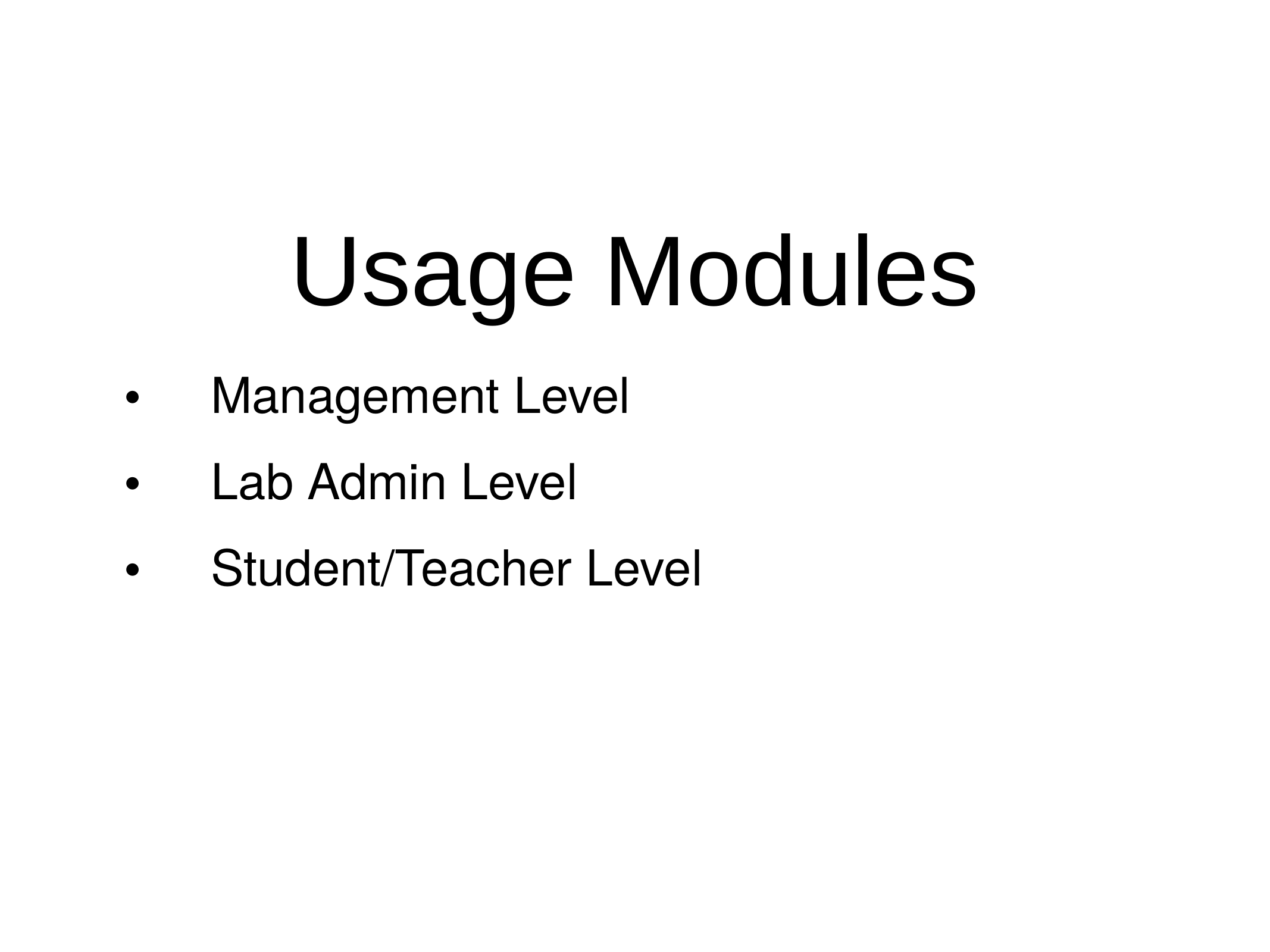

# Usage Modules
Management Level

Lab Admin Level

Student/Teacher Level